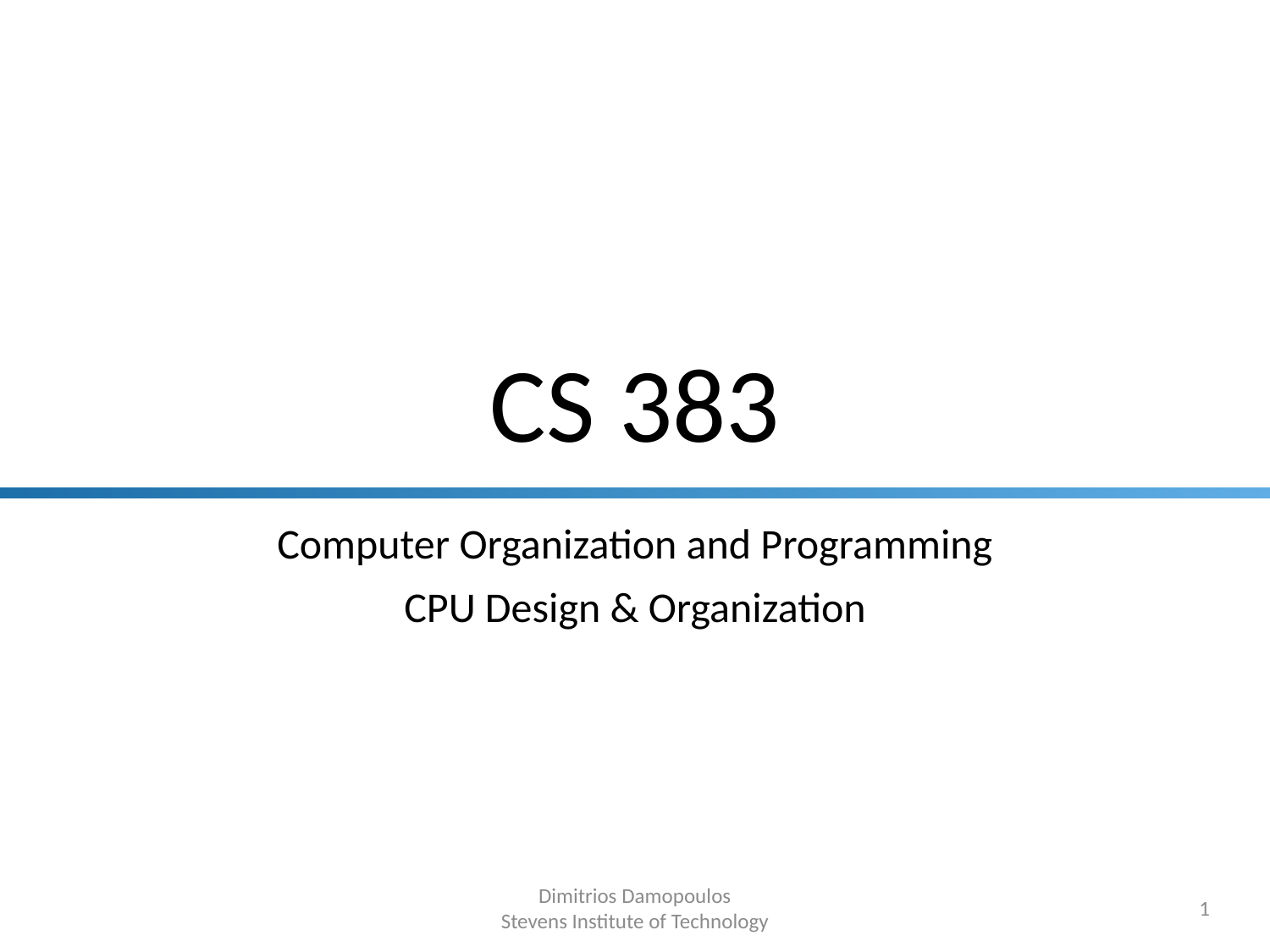

# CS 383
Computer Organization and Programming
CPU Design & Organization
Dimitrios Damopoulos
Stevens Institute of Technology
1